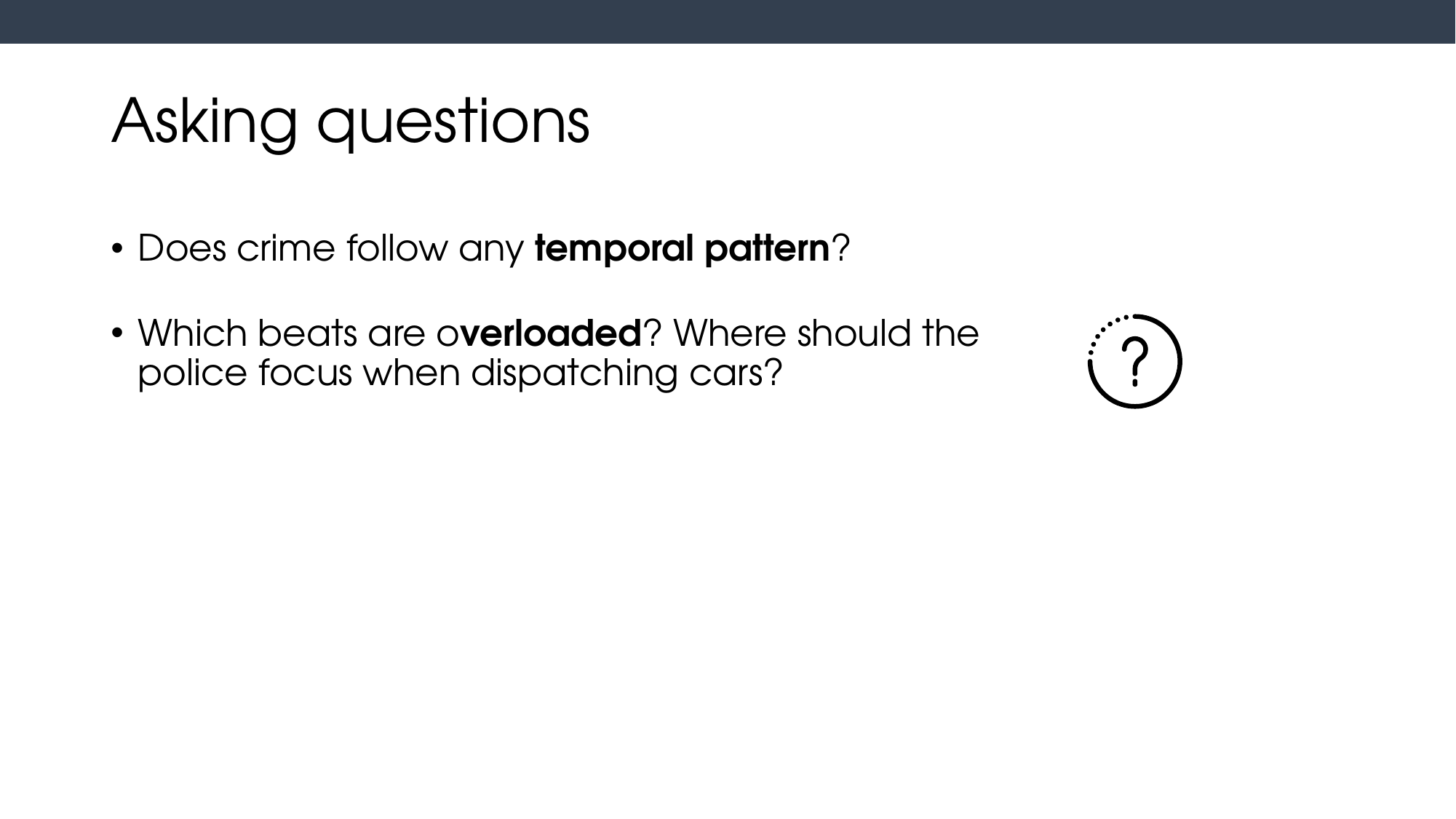

# Asking questions
Does crime follow any temporal pattern?
Which beats are overloaded? Where should the police focus when dispatching cars?